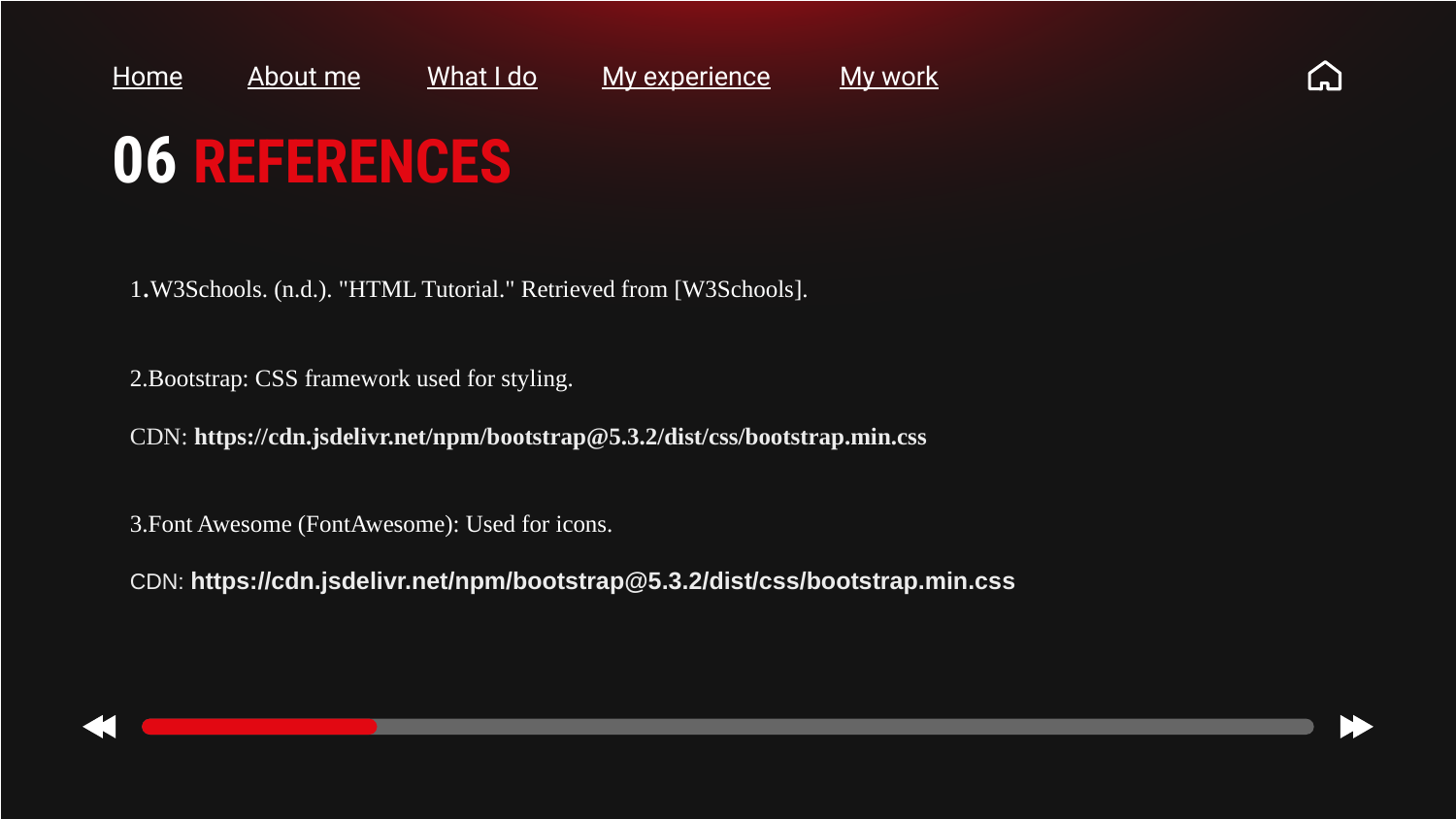

Home
About me
What I do
My experience
My work

# 06 REFERENCES
1.W3Schools. (n.d.). "HTML Tutorial." Retrieved from [W3Schools].

2.Bootstrap: CSS framework used for styling.

CDN: https://cdn.jsdelivr.net/npm/bootstrap@5.3.2/dist/css/bootstrap.min.css

3.Font Awesome (FontAwesome): Used for icons.

CDN: https://cdn.jsdelivr.net/npm/bootstrap@5.3.2/dist/css/bootstrap.min.css